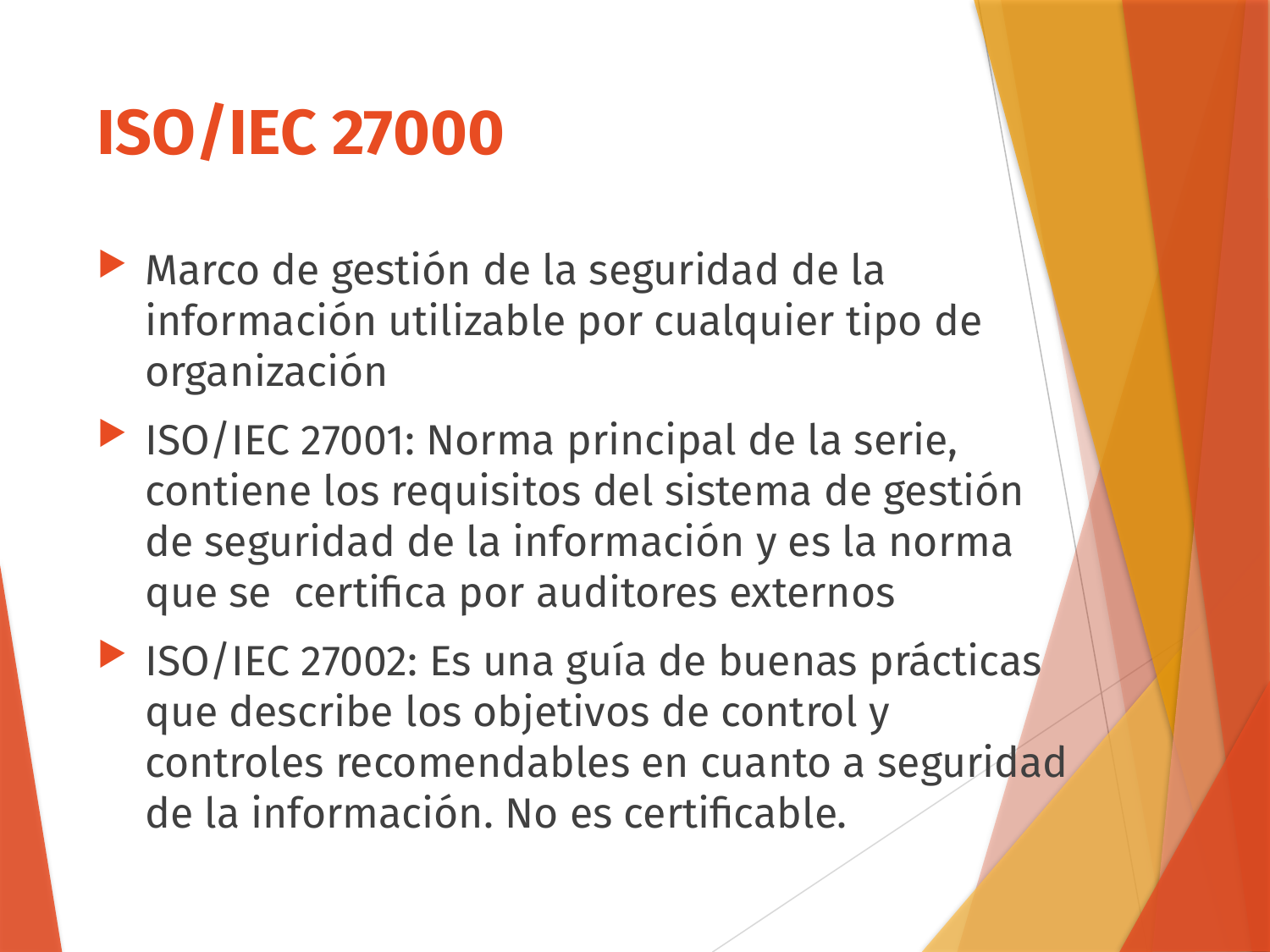

# ISO/IEC 27000
Marco de gestión de la seguridad de la información utilizable por cualquier tipo de organización
ISO/IEC 27001: Norma principal de la serie,  contiene los requisitos del sistema de gestión de seguridad de la información y es la norma que se  certifica por auditores externos
ISO/IEC 27002: Es una guía de buenas prácticas que describe los objetivos de control y controles recomendables en cuanto a seguridad de la información. No es certificable.